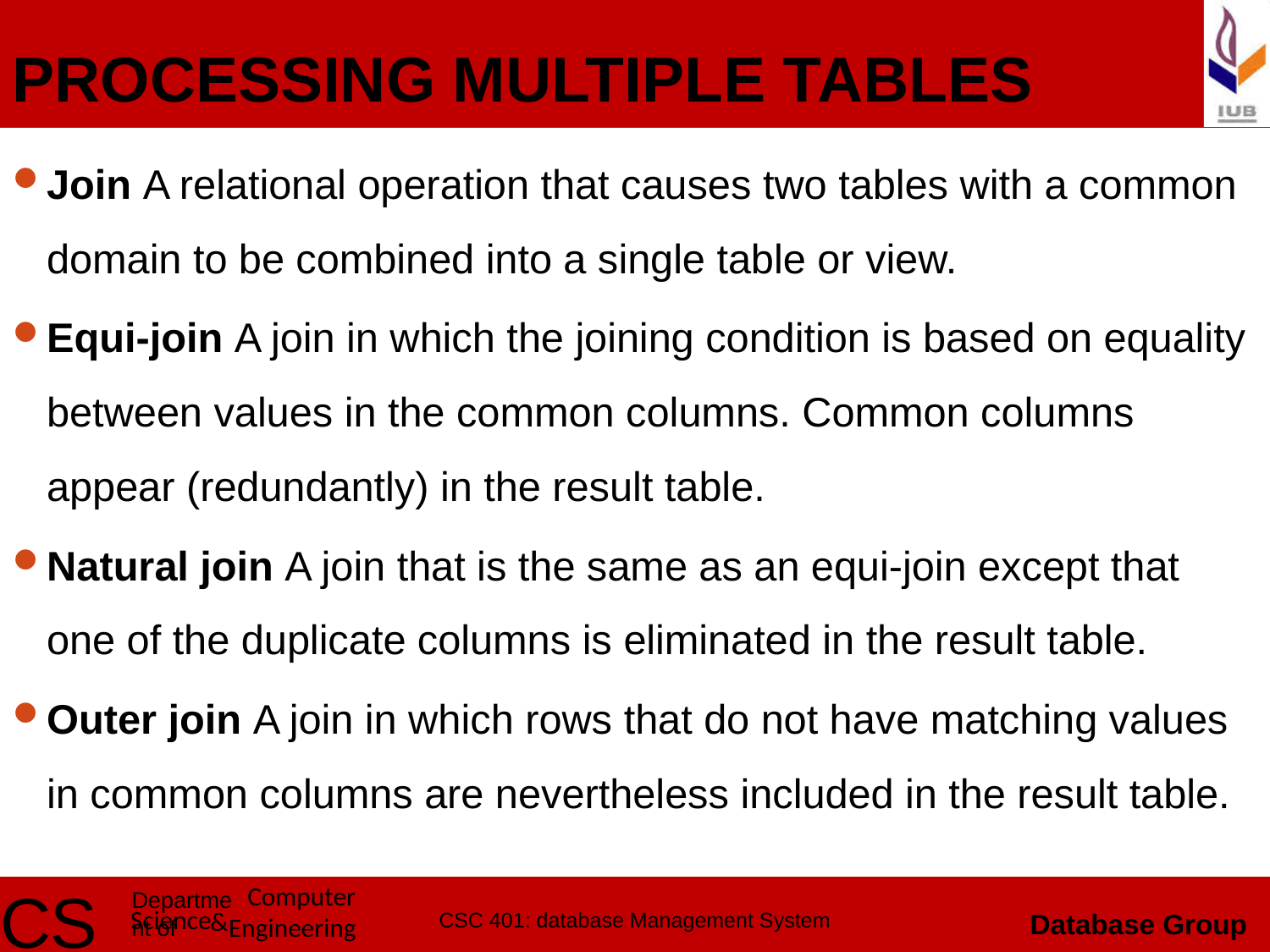

# PROCESSING MULTIPLE TABLES
Join A relational operation that causes two tables with a common domain to be combined into a single table or view.
Equi-join A join in which the joining condition is based on equality between values in the common columns. Common columns appear (redundantly) in the result table.
Natural join A join that is the same as an equi-join except that one of the duplicate columns is eliminated in the result table.
Outer join A join in which rows that do not have matching values in common columns are nevertheless included in the result table.
CSC 401: database Management System